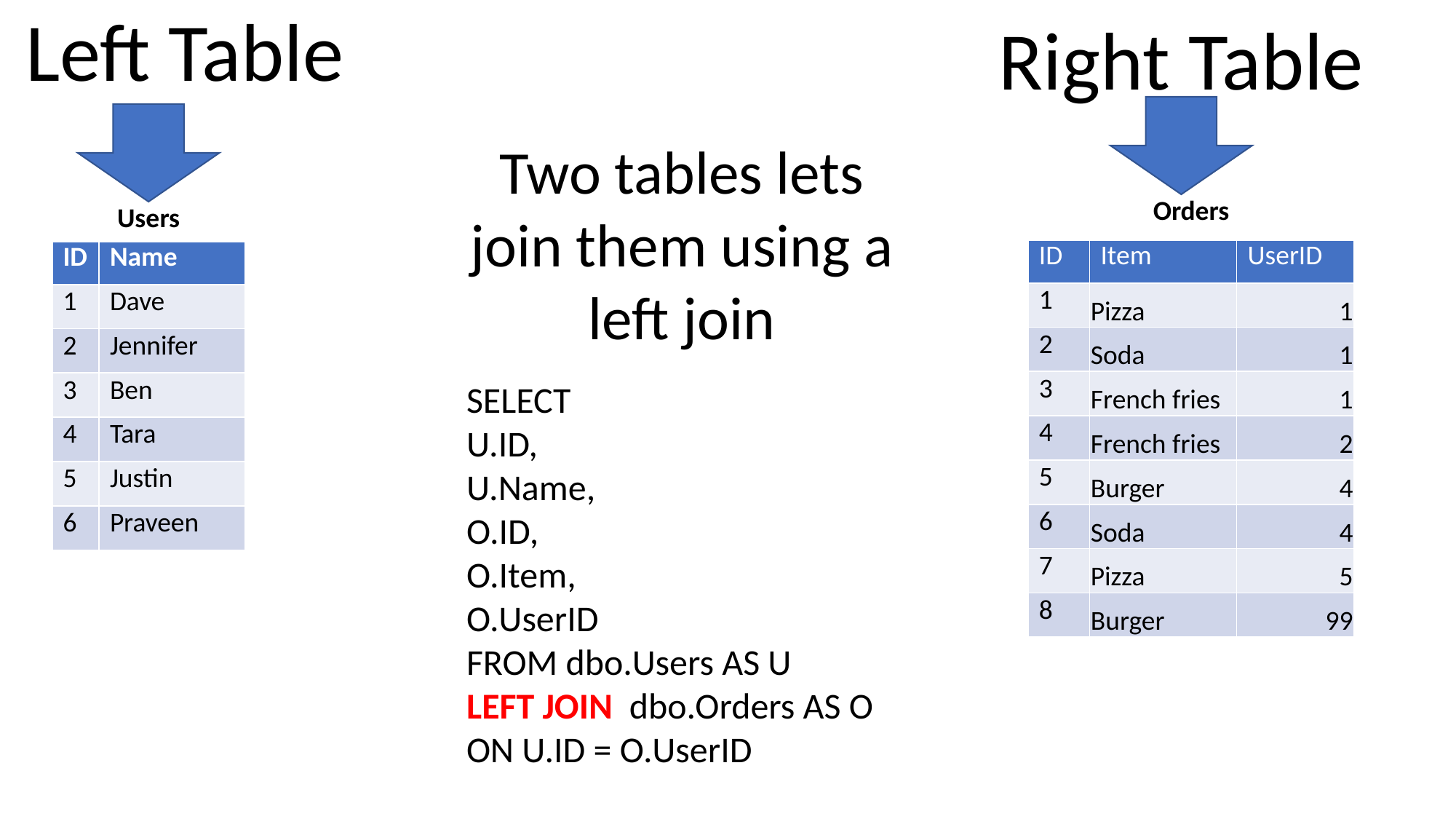

Left Table
Right Table

Two tables lets join them using a left join
| Orders |  |  |
| --- | --- | --- |
| ID | Item | UserID |
| 1 | Pizza | 1 |
| 2 | Soda | 1 |
| 3 | French fries | 1 |
| 4 | French fries | 2 |
| 5 | Burger | 4 |
| 6 | Soda | 4 |
| 7 | Pizza | 5 |
| 8 | Burger | 99 |
| Users |  |
| --- | --- |
| ID | Name |
| 1 | Dave |
| 2 | Jennifer |
| 3 | Ben |
| 4 | Tara |
| 5 | Justin |
| 6 | Praveen |
SELECT
U.ID,
U.Name,
O.ID,
O.Item,
O.UserID
FROM dbo.Users AS U
LEFT JOIN  dbo.Orders AS O
ON U.ID = O.UserID